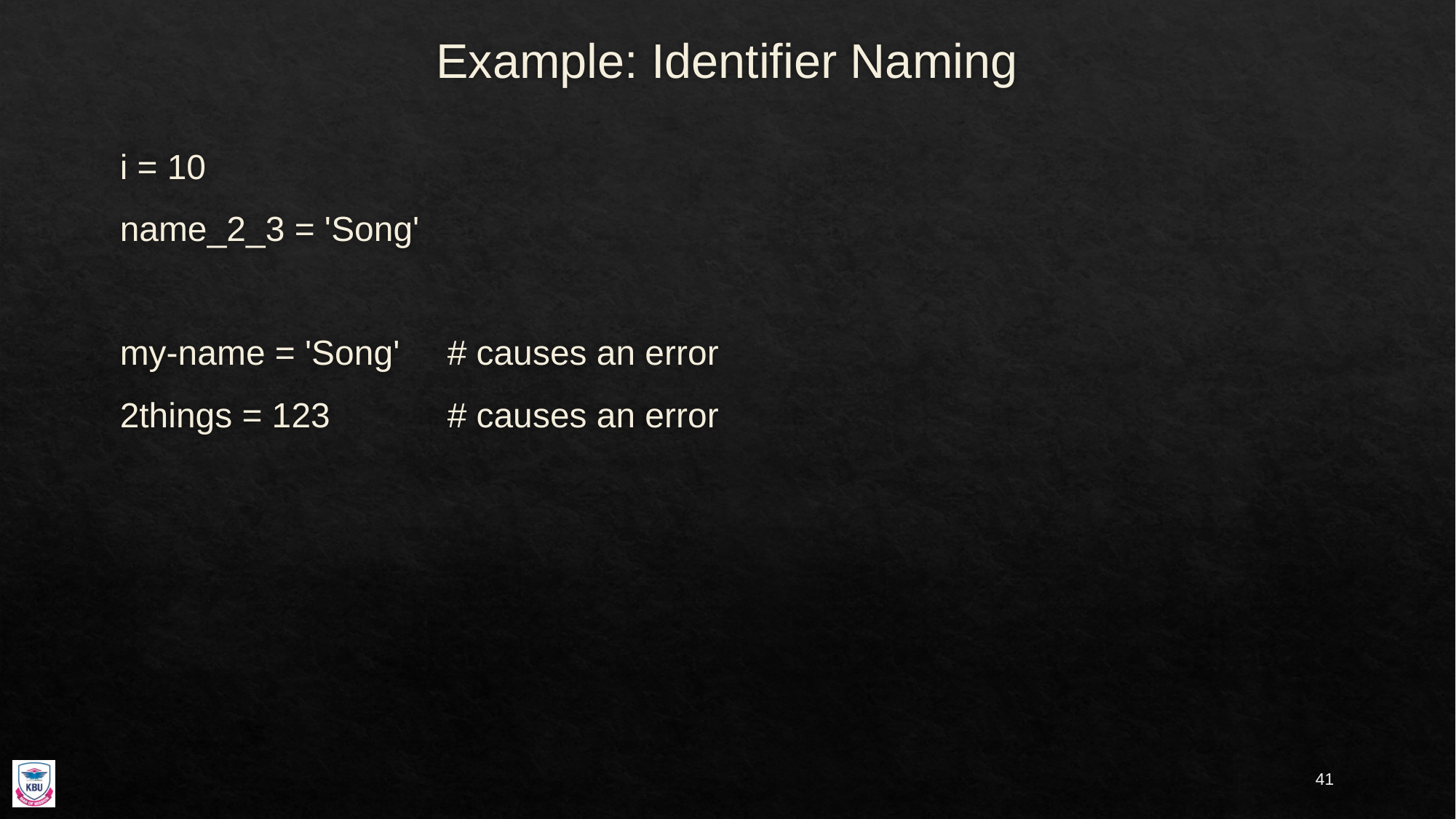

# Example: Identifier Naming
i = 10
name_2_3 = 'Song'

my-name = 'Song'	# causes an error
2things = 123		# causes an error
41